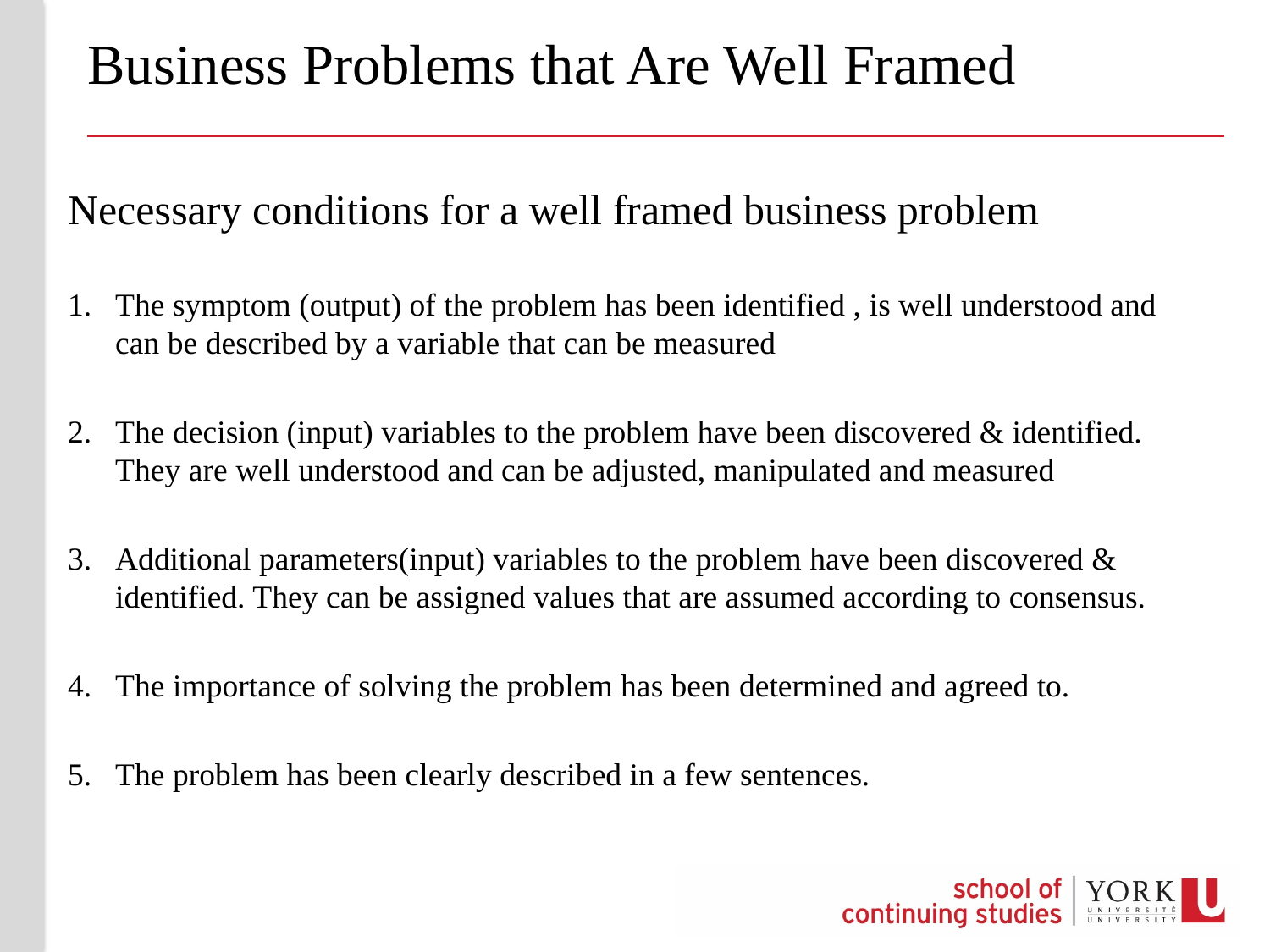

# Business Problems that Are Well Framed

Necessary conditions for a well framed business problem

The symptom (output) of the problem has been identified , is well understood and can be described by a variable that can be measured

The decision (input) variables to the problem have been discovered & identified. They are well understood and can be adjusted, manipulated and measured

Additional parameters(input) variables to the problem have been discovered & identified. They can be assigned values that are assumed according to consensus.

The importance of solving the problem has been determined and agreed to.

The problem has been clearly described in a few sentences.